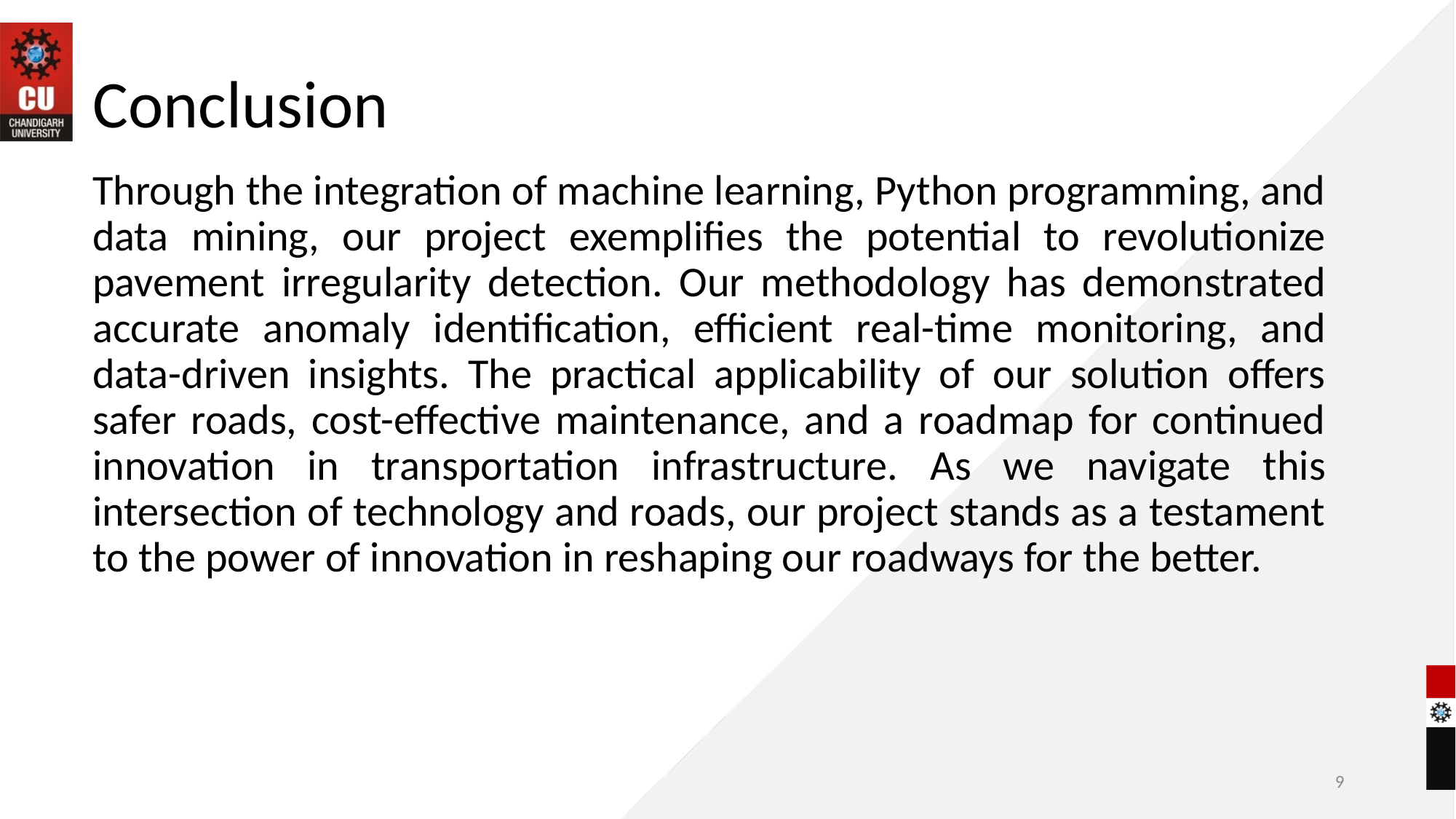

# Conclusion
Through the integration of machine learning, Python programming, and data mining, our project exemplifies the potential to revolutionize pavement irregularity detection. Our methodology has demonstrated accurate anomaly identification, efficient real-time monitoring, and data-driven insights. The practical applicability of our solution offers safer roads, cost-effective maintenance, and a roadmap for continued innovation in transportation infrastructure. As we navigate this intersection of technology and roads, our project stands as a testament to the power of innovation in reshaping our roadways for the better.
9